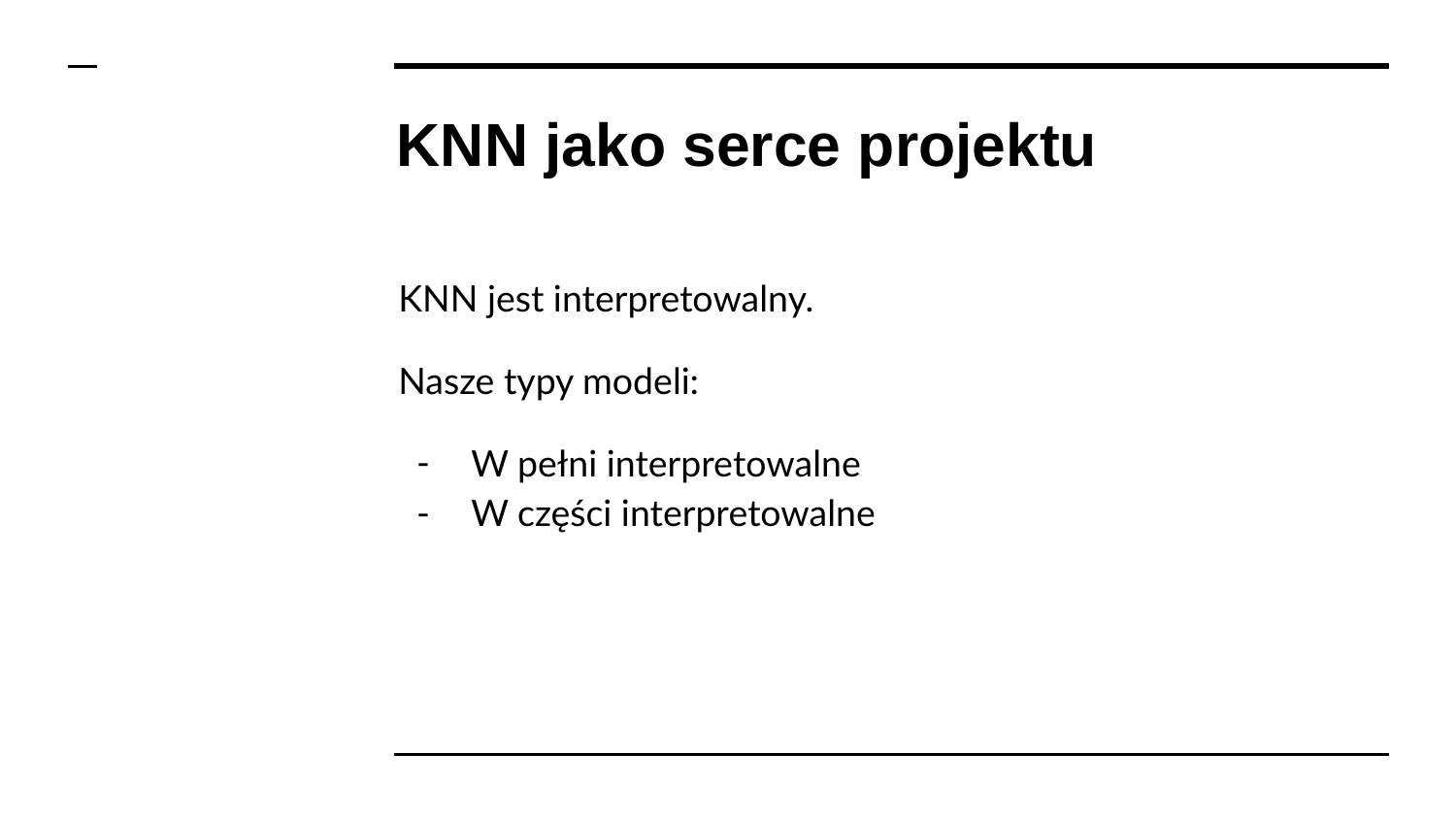

# KNN jako serce projektu
KNN jest interpretowalny.
Nasze typy modeli:
W pełni interpretowalne
W części interpretowalne